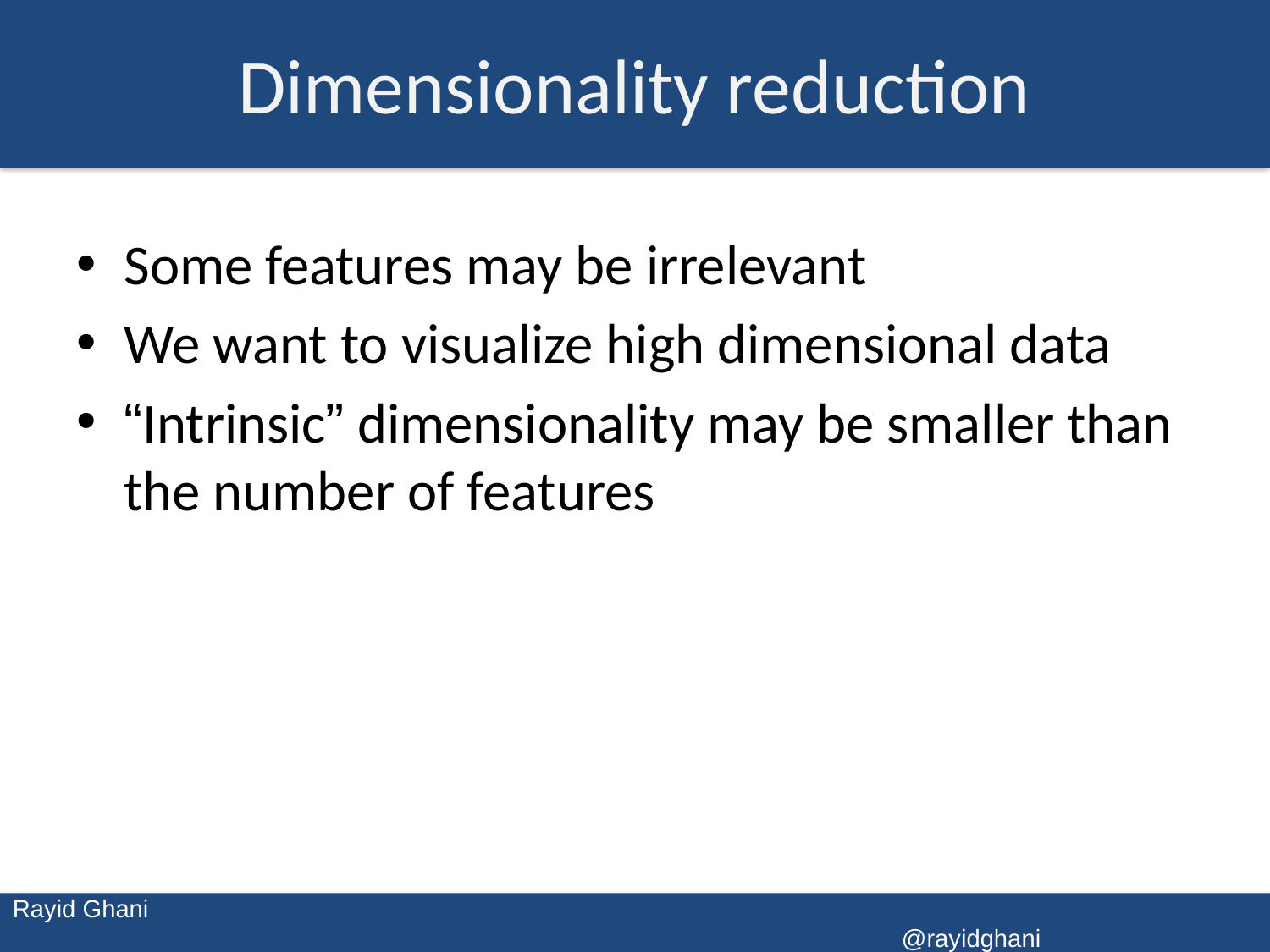

# Dimensionality reduction
Some features may be irrelevant
We want to visualize high dimensional data
“Intrinsic” dimensionality may be smaller than the number of features